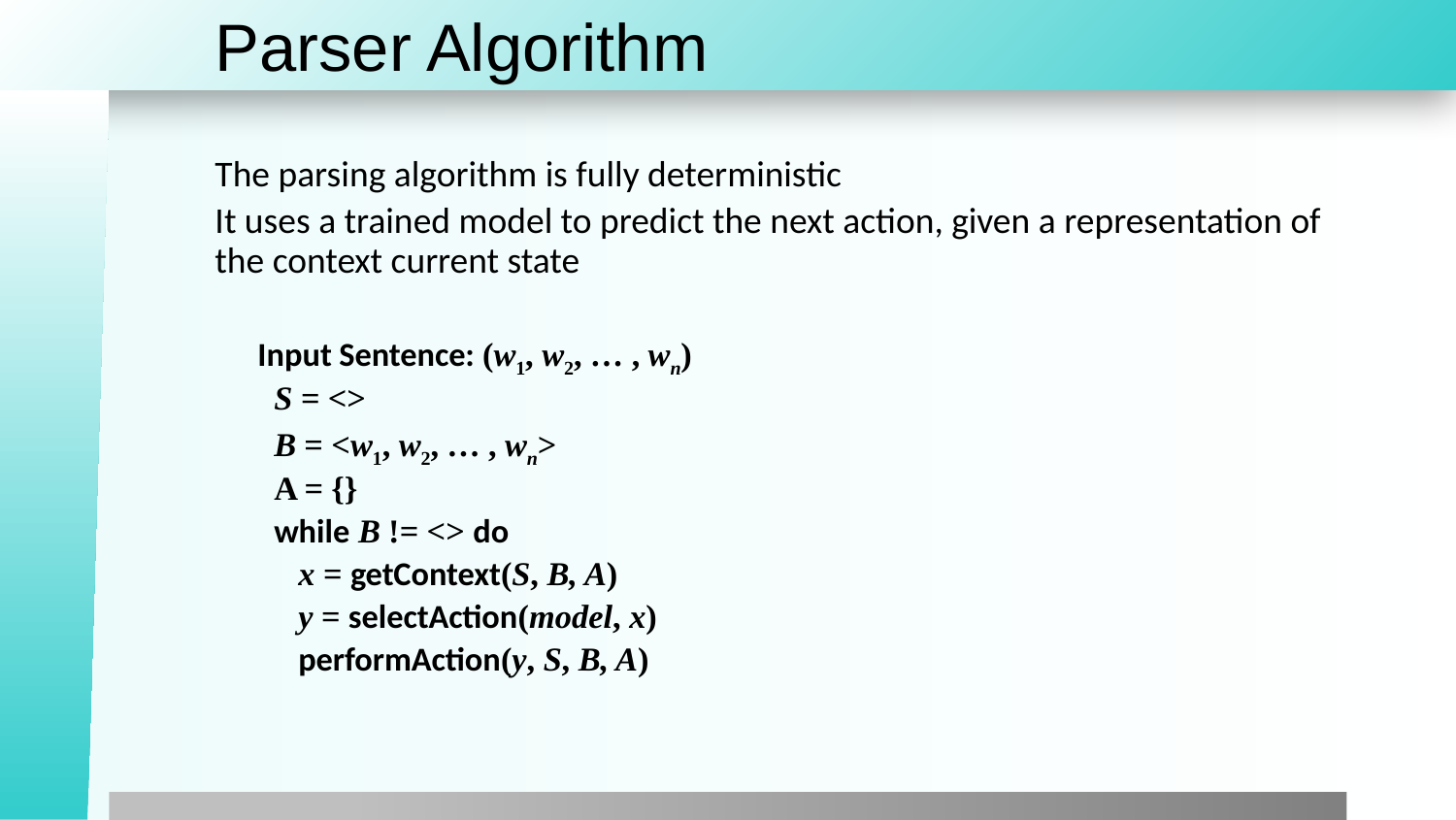

# Parser Algorithm
The parsing algorithm is fully deterministic
It uses a trained model to predict the next action, given a representation of the context current state

Input Sentence: (w1, w2, … , wn)
  S = <>
  B = <w1, w2, … , wn>
  A = {}
  while B != <> do
	 x = getContext(S, B, A)
	 y = selectAction(model, x)
	 performAction(y, S, B, A)